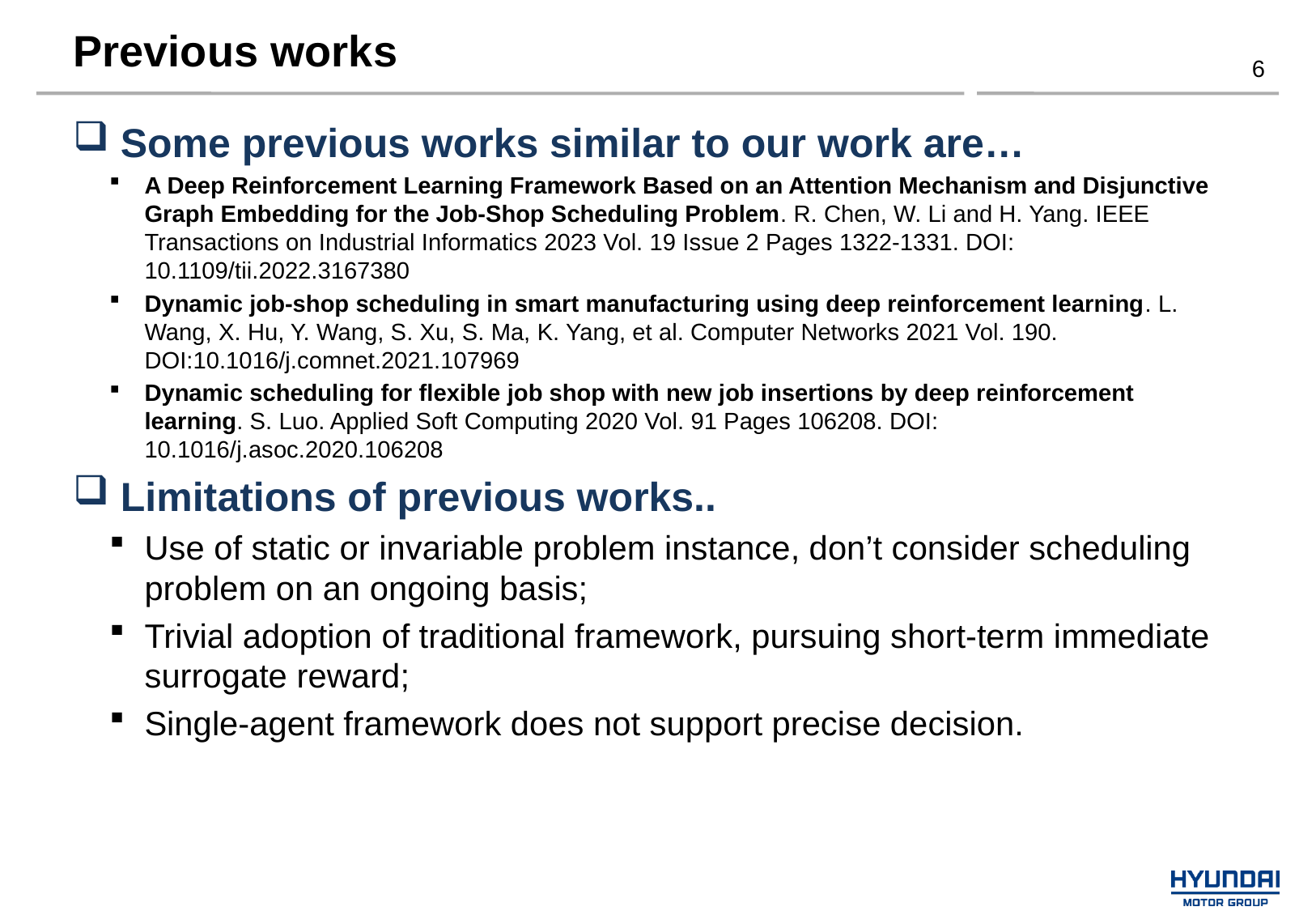

# Previous works
6
Some previous works similar to our work are…
A Deep Reinforcement Learning Framework Based on an Attention Mechanism and Disjunctive Graph Embedding for the Job-Shop Scheduling Problem. R. Chen, W. Li and H. Yang. IEEE Transactions on Industrial Informatics 2023 Vol. 19 Issue 2 Pages 1322-1331. DOI: 10.1109/tii.2022.3167380
Dynamic job-shop scheduling in smart manufacturing using deep reinforcement learning. L. Wang, X. Hu, Y. Wang, S. Xu, S. Ma, K. Yang, et al. Computer Networks 2021 Vol. 190. DOI:10.1016/j.comnet.2021.107969
Dynamic scheduling for flexible job shop with new job insertions by deep reinforcement learning. S. Luo. Applied Soft Computing 2020 Vol. 91 Pages 106208. DOI: 10.1016/j.asoc.2020.106208
Limitations of previous works..
Use of static or invariable problem instance, don’t consider scheduling problem on an ongoing basis;
Trivial adoption of traditional framework, pursuing short-term immediate surrogate reward;
Single-agent framework does not support precise decision.